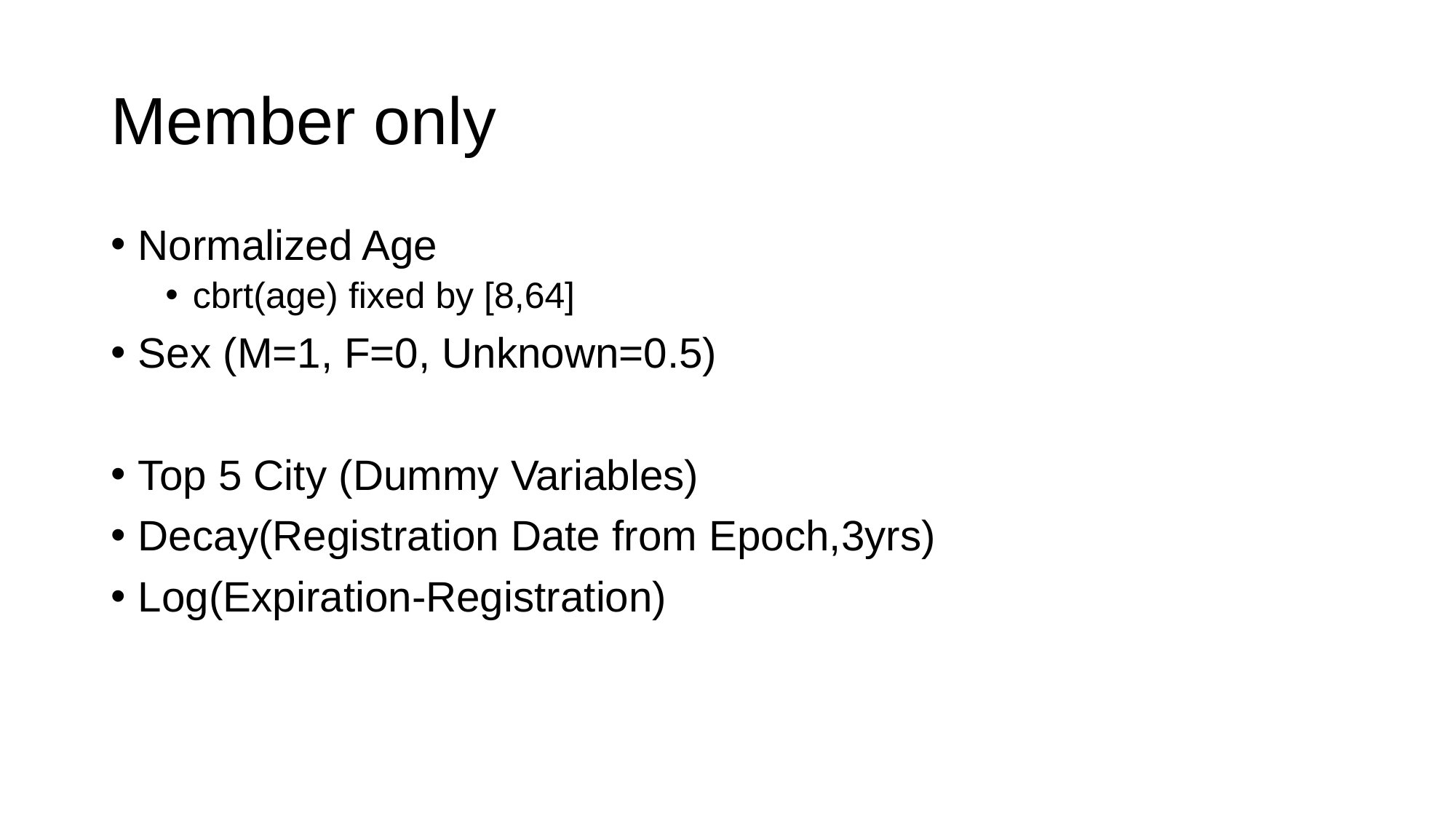

# Member only
Normalized Age
cbrt(age) fixed by [8,64]
Sex (M=1, F=0, Unknown=0.5)

Top 5 City (Dummy Variables)
Decay(Registration Date from Epoch,3yrs)
Log(Expiration-Registration)